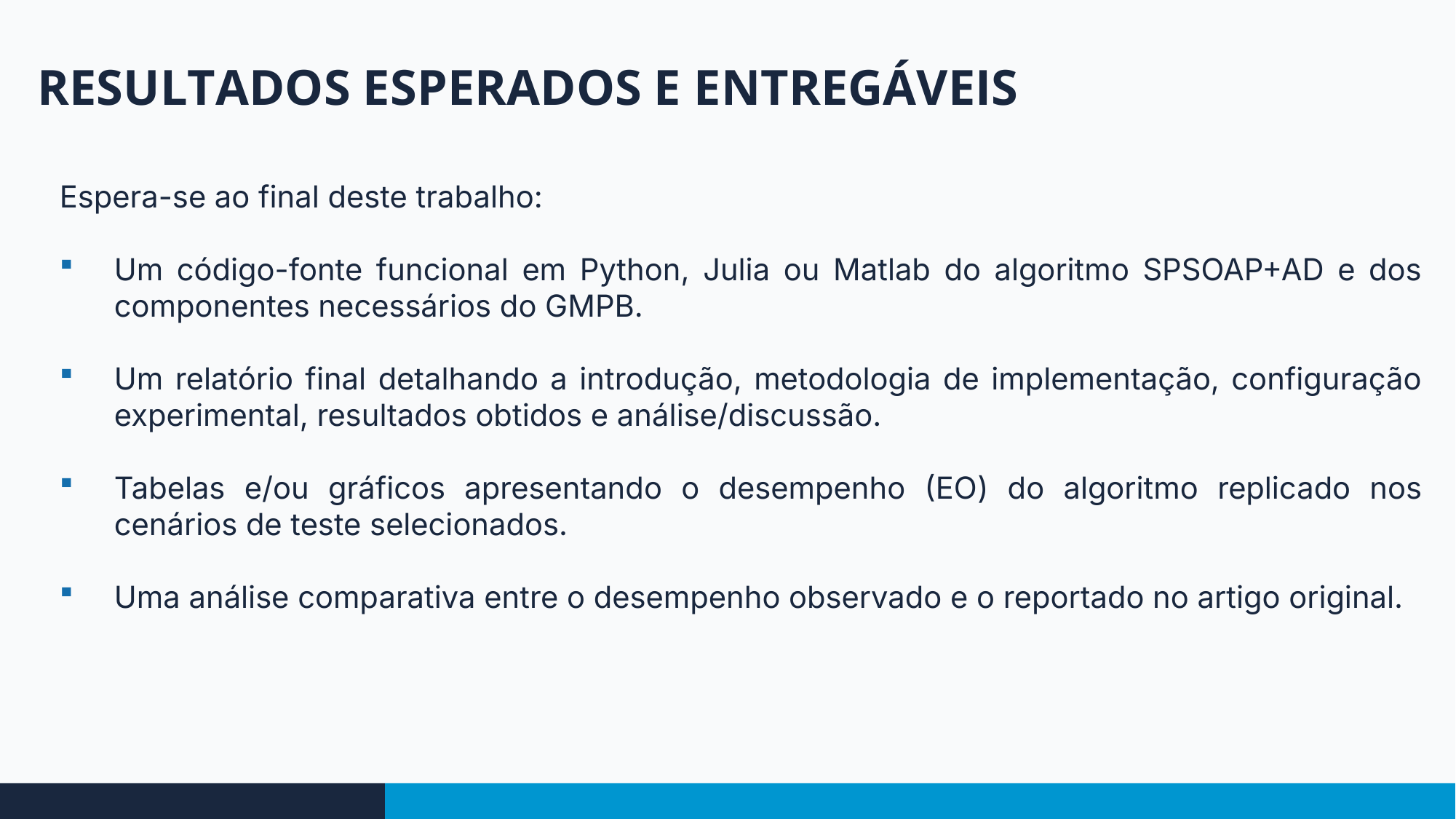

RESULTADOS ESPERADOS E ENTREGÁVEIS
Espera-se ao final deste trabalho:

Um código-fonte funcional em Python, Julia ou Matlab do algoritmo SPSOAP+AD e dos componentes necessários do GMPB.

Um relatório final detalhando a introdução, metodologia de implementação, configuração experimental, resultados obtidos e análise/discussão.

Tabelas e/ou gráficos apresentando o desempenho (EO​) do algoritmo replicado nos cenários de teste selecionados.

Uma análise comparativa entre o desempenho observado e o reportado no artigo original.